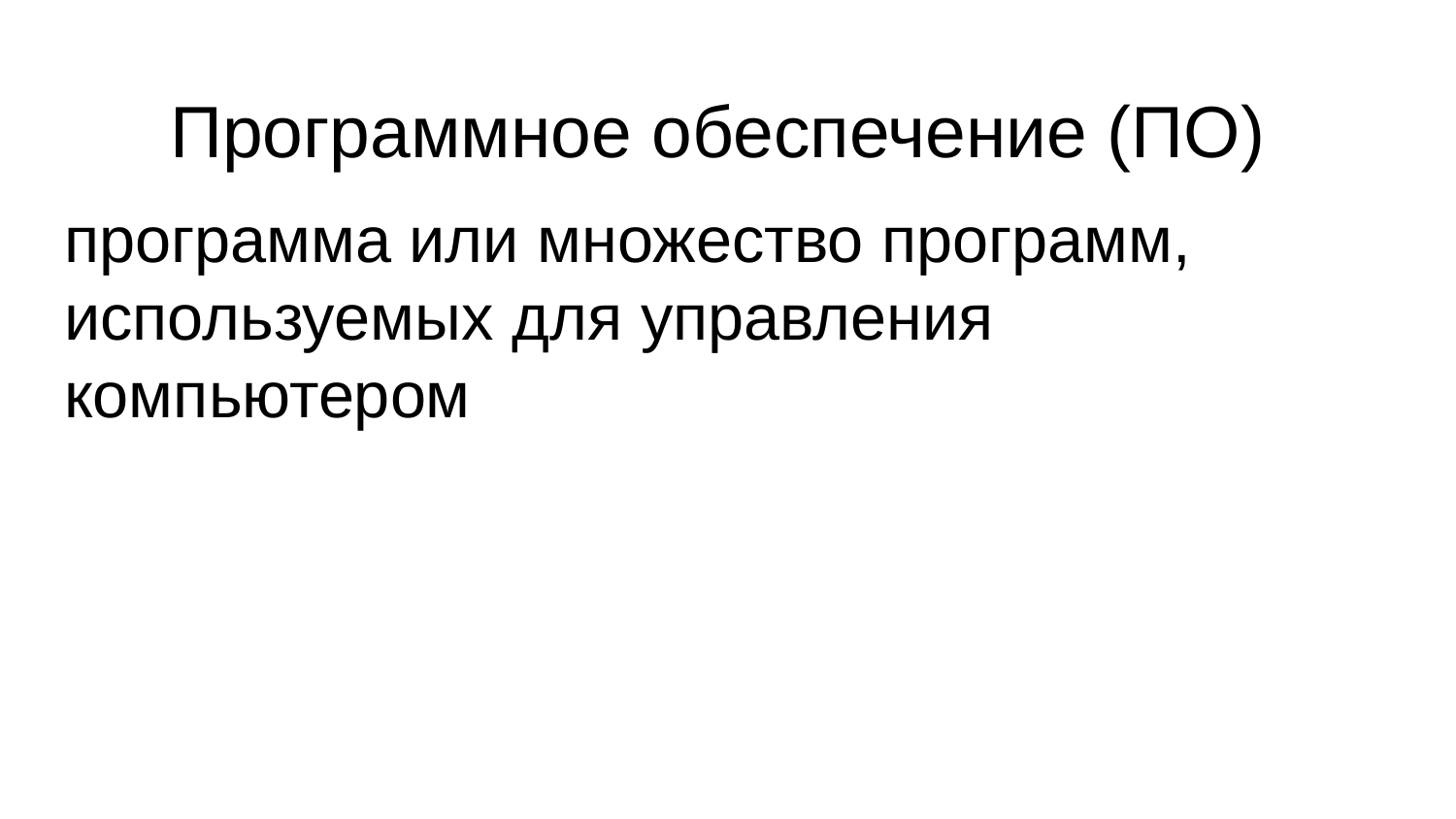

# Программное обеспечение (ПО)
программа или множество программ, используемых для управления компьютером